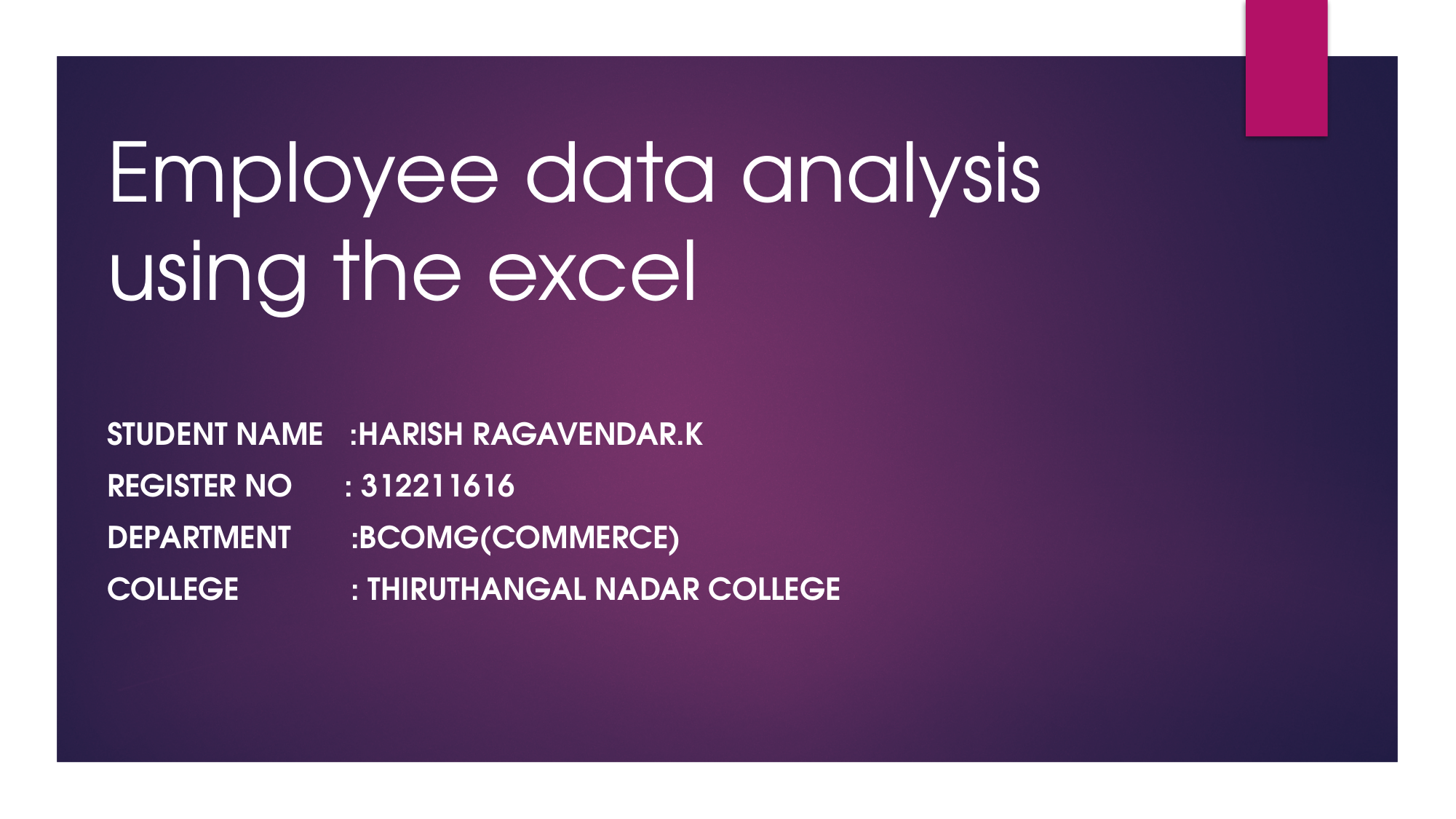

# Employee data analysis using the excel
Student Name   :harish ragavendar.k
Register no      : 312211616
Department       :bcomg(commerce)
College             : thiruthangal nadar college